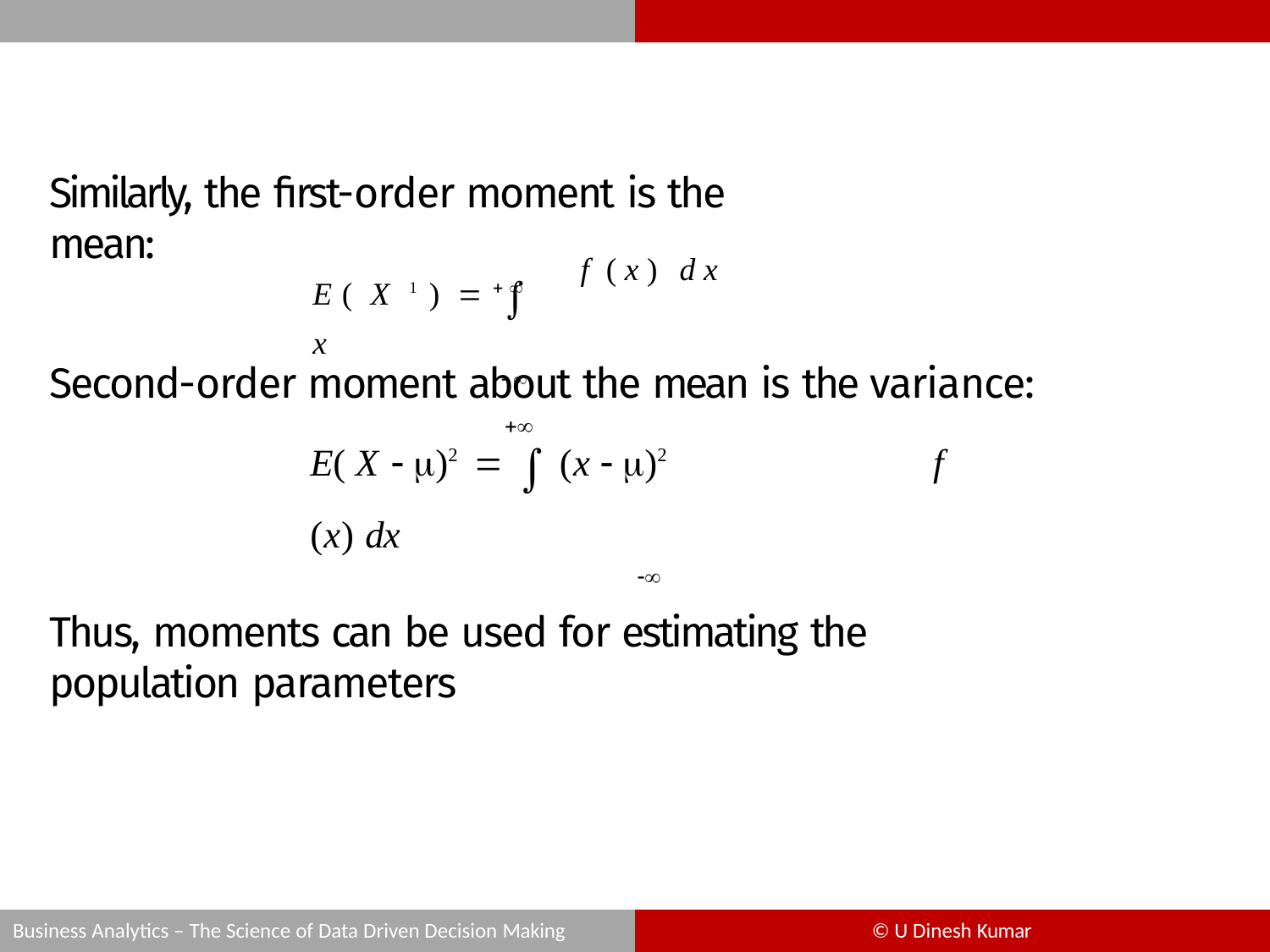

Similarly, the first-order moment is the mean:
+∞
E( X 1 ) =	∫ x
−∞
f (x) dx
Second-order moment about the mean is the variance:
+∞
E( X − μ)2 = ∫ (x − μ)2	f (x) dx
−∞
Thus, moments can be used for estimating the population parameters
Business Analytics – The Science of Data Driven Decision Making
© U Dinesh Kumar